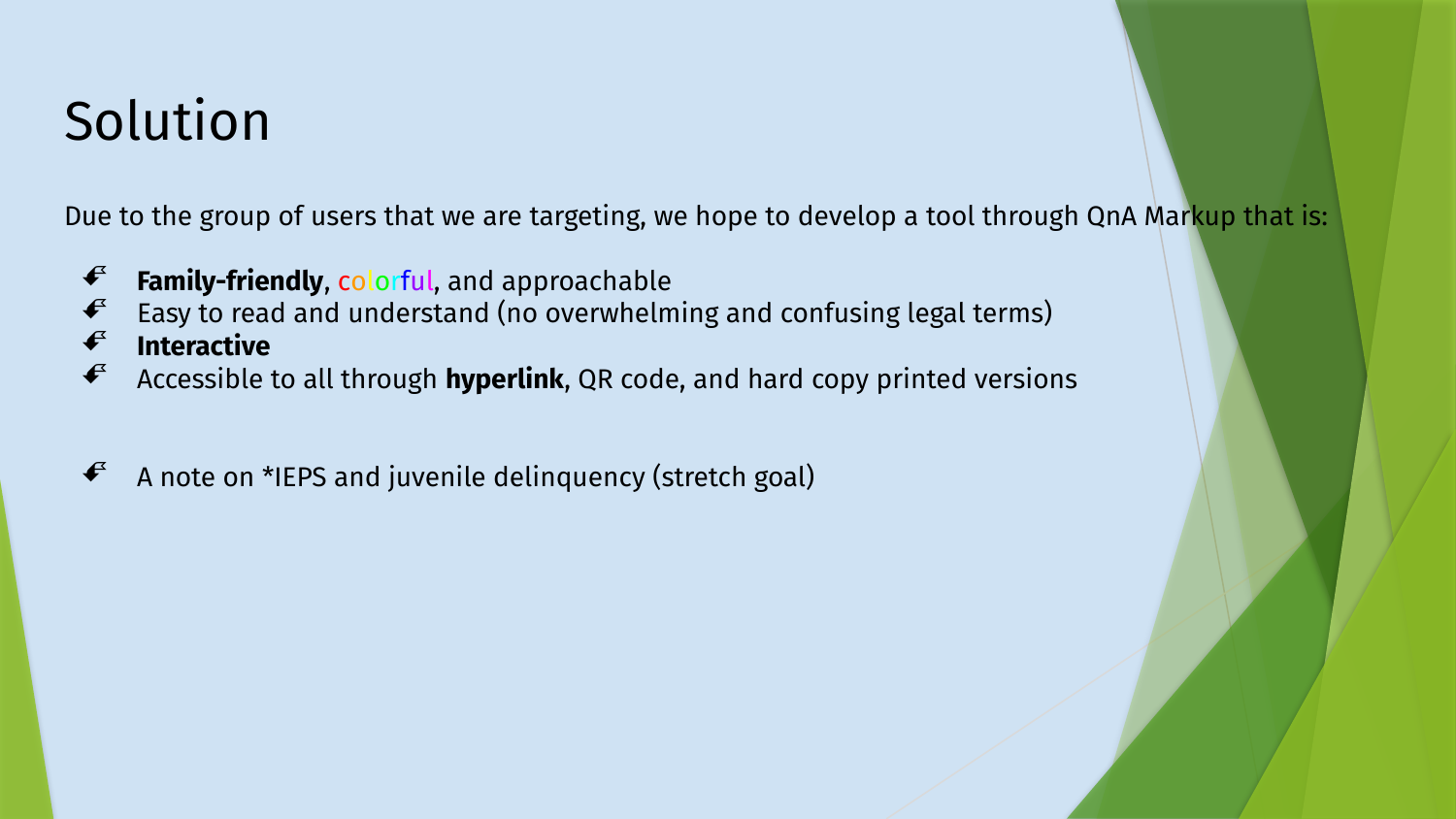

# Solution
Due to the group of users that we are targeting, we hope to develop a tool through QnA Markup that is:
Family-friendly, colorful, and approachable
Easy to read and understand (no overwhelming and confusing legal terms)
Interactive
Accessible to all through hyperlink, QR code, and hard copy printed versions

A note on *IEPS and juvenile delinquency (stretch goal)